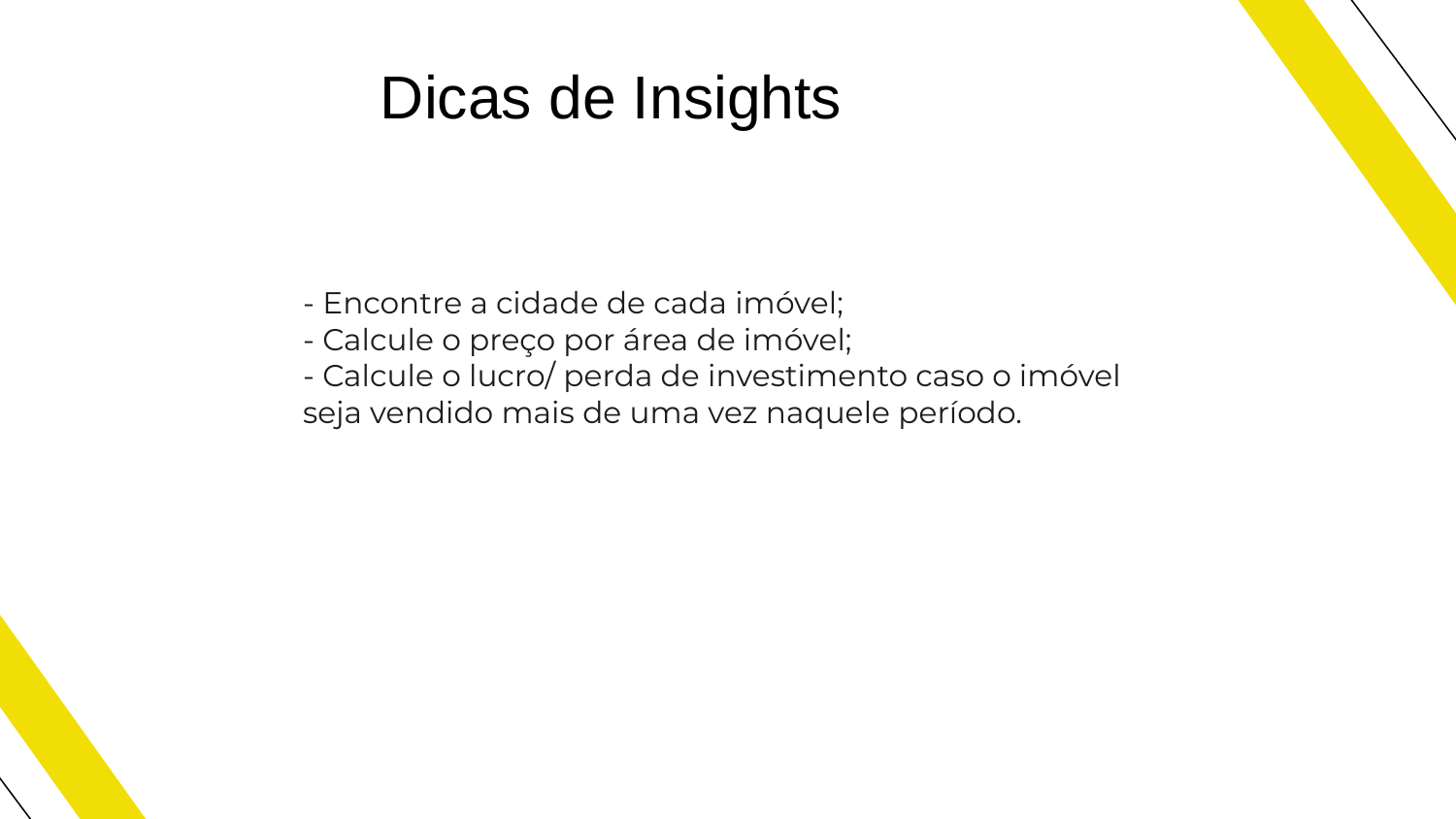

Dicas de Insights
- Encontre a cidade de cada imóvel;
- Calcule o preço por área de imóvel;
- Calcule o lucro/ perda de investimento caso o imóvel seja vendido mais de uma vez naquele período.